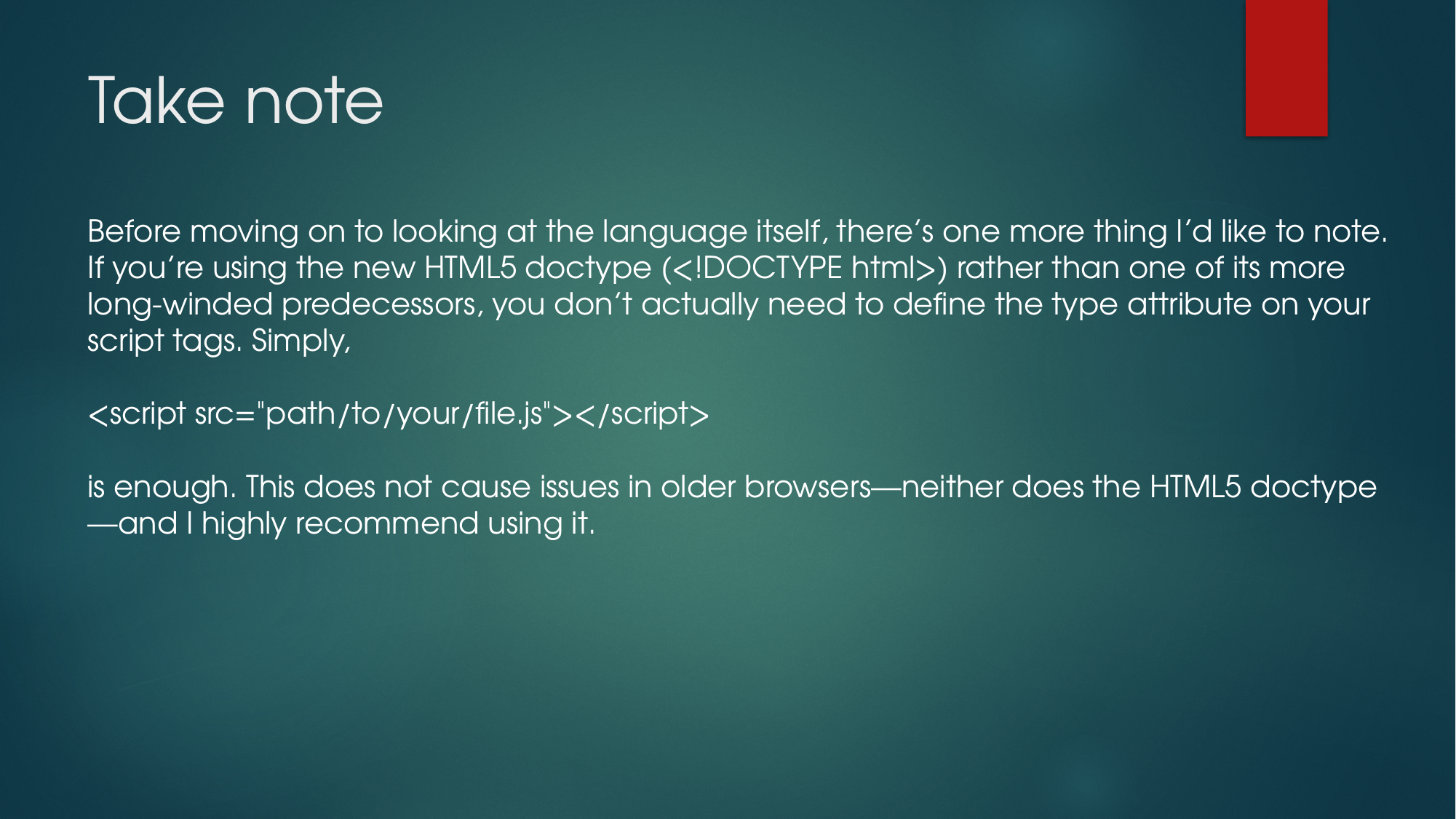

# Take note
Before moving on to looking at the language itself, there’s one more thing I’d like to note. If you’re using the new HTML5 doctype (<!DOCTYPE html>) rather than one of its more long-winded predecessors, you don’t actually need to define the type attribute on your script tags. Simply,
<script src="path/to/your/file.js"></script>

is enough. This does not cause issues in older browsers—neither does the HTML5 doctype—and I highly recommend using it.